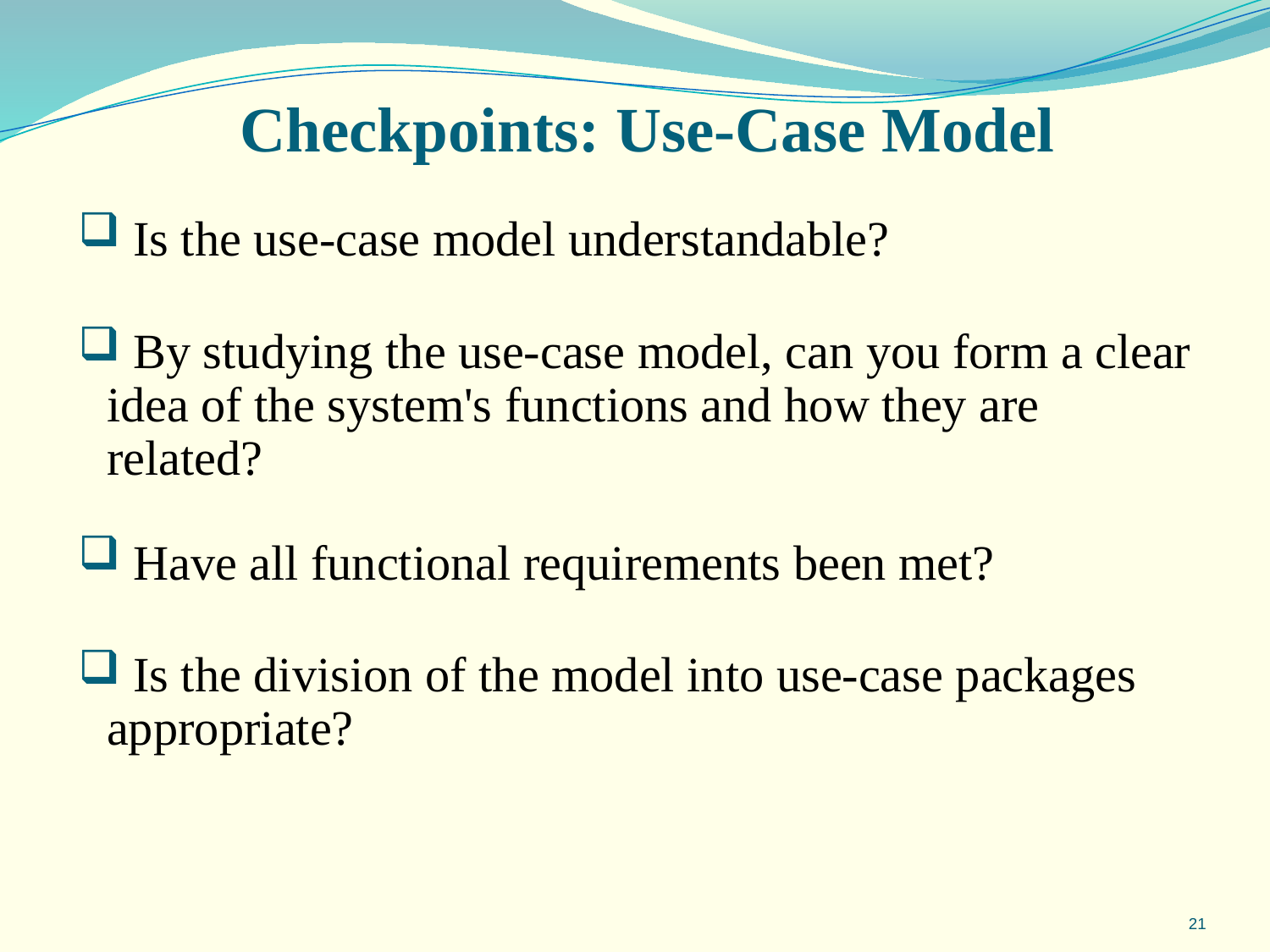

# Checkpoints: Use-Case Model
 Is the use-case model understandable?

 By studying the use-case model, can you form a clear idea of the system's functions and how they are related?

 Have all functional requirements been met?

 Is the division of the model into use-case packages appropriate?
21